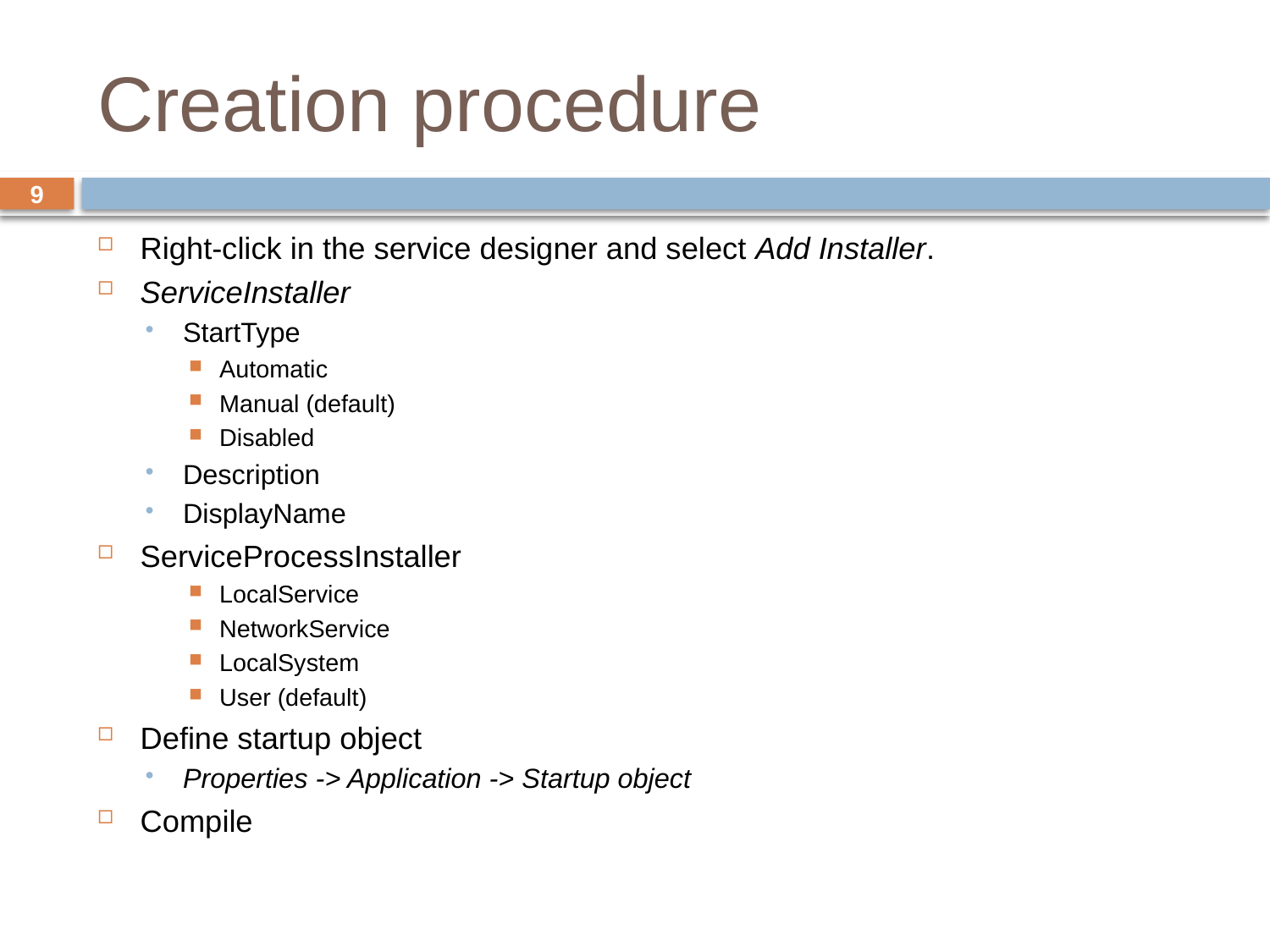

# Creation procedure
9
Right-click in the service designer and select Add Installer.
ServiceInstaller
StartType
Automatic
Manual (default)
Disabled
Description
DisplayName
ServiceProcessInstaller
LocalService
NetworkService
LocalSystem
User (default)
Define startup object
Properties -> Application -> Startup object
Compile